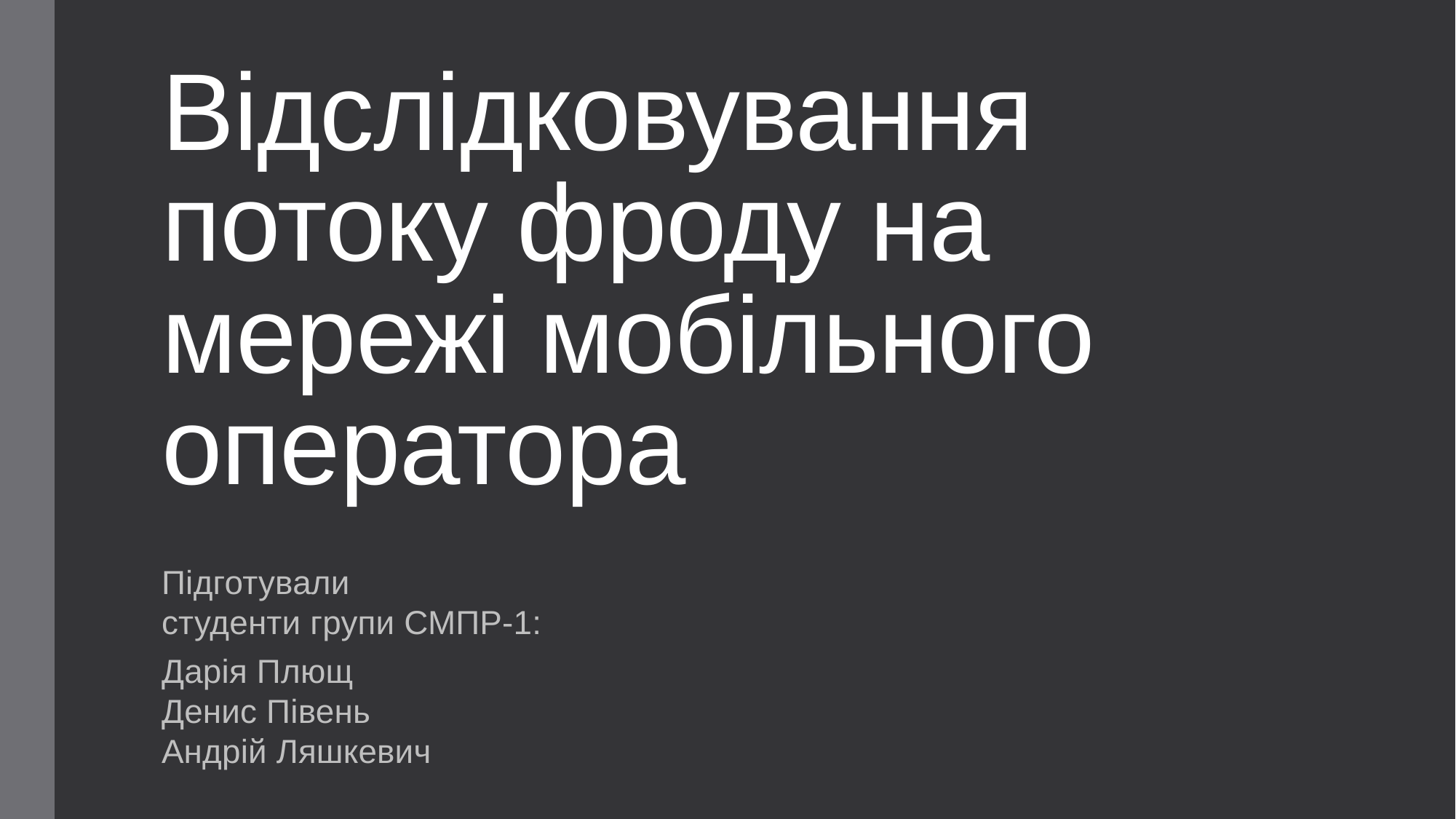

# Відслідковування потоку фроду на мережі мобільного оператора
Підготували
студенти групи СМПР-1:
Дарія Плющ
Денис Півень
Андрій Ляшкевич